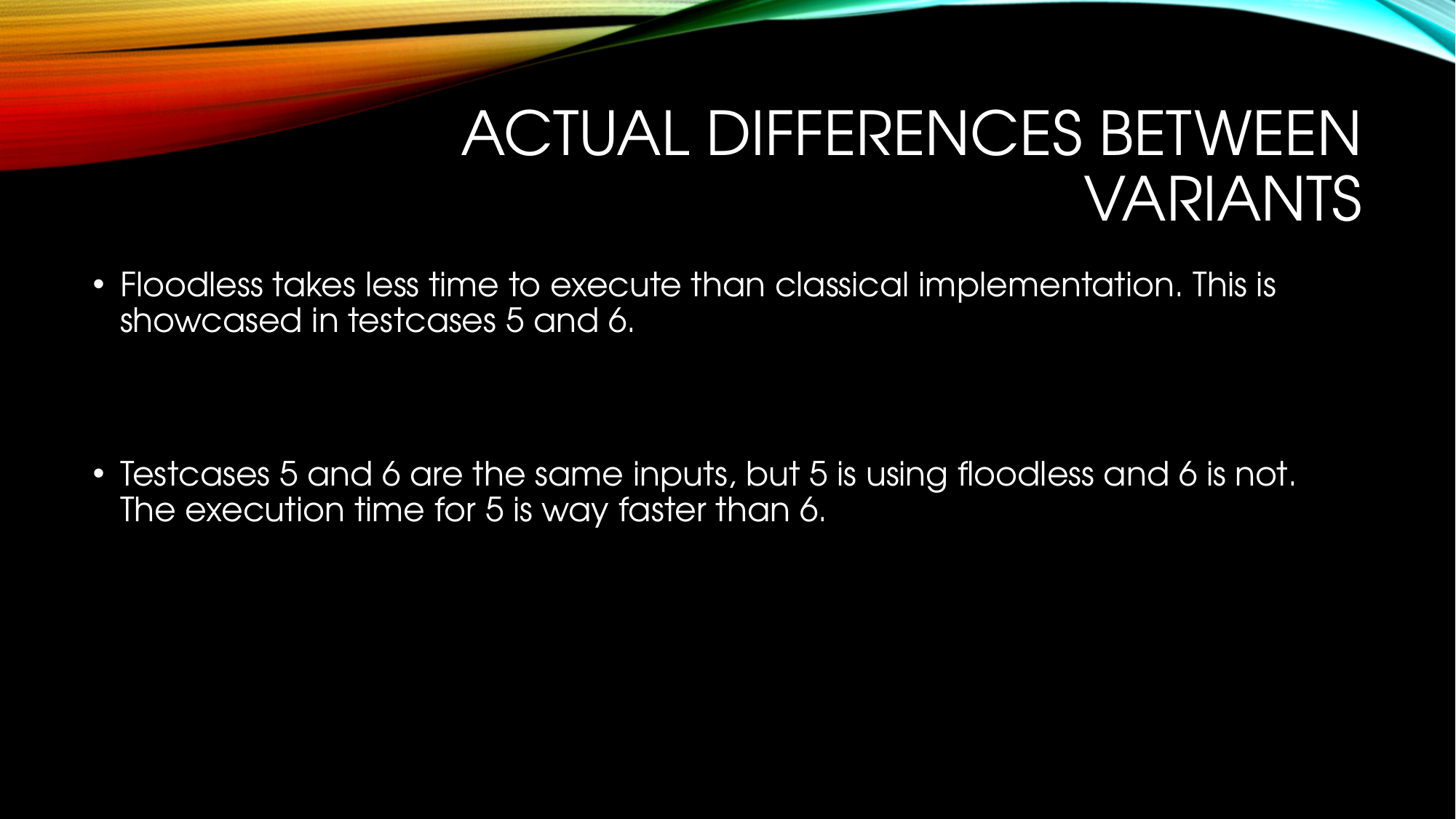

# Actual differences between Variants
Floodless takes less time to execute than classical implementation. This is showcased in testcases 5 and 6.

Testcases 5 and 6 are the same inputs, but 5 is using floodless and 6 is not. The execution time for 5 is way faster than 6.